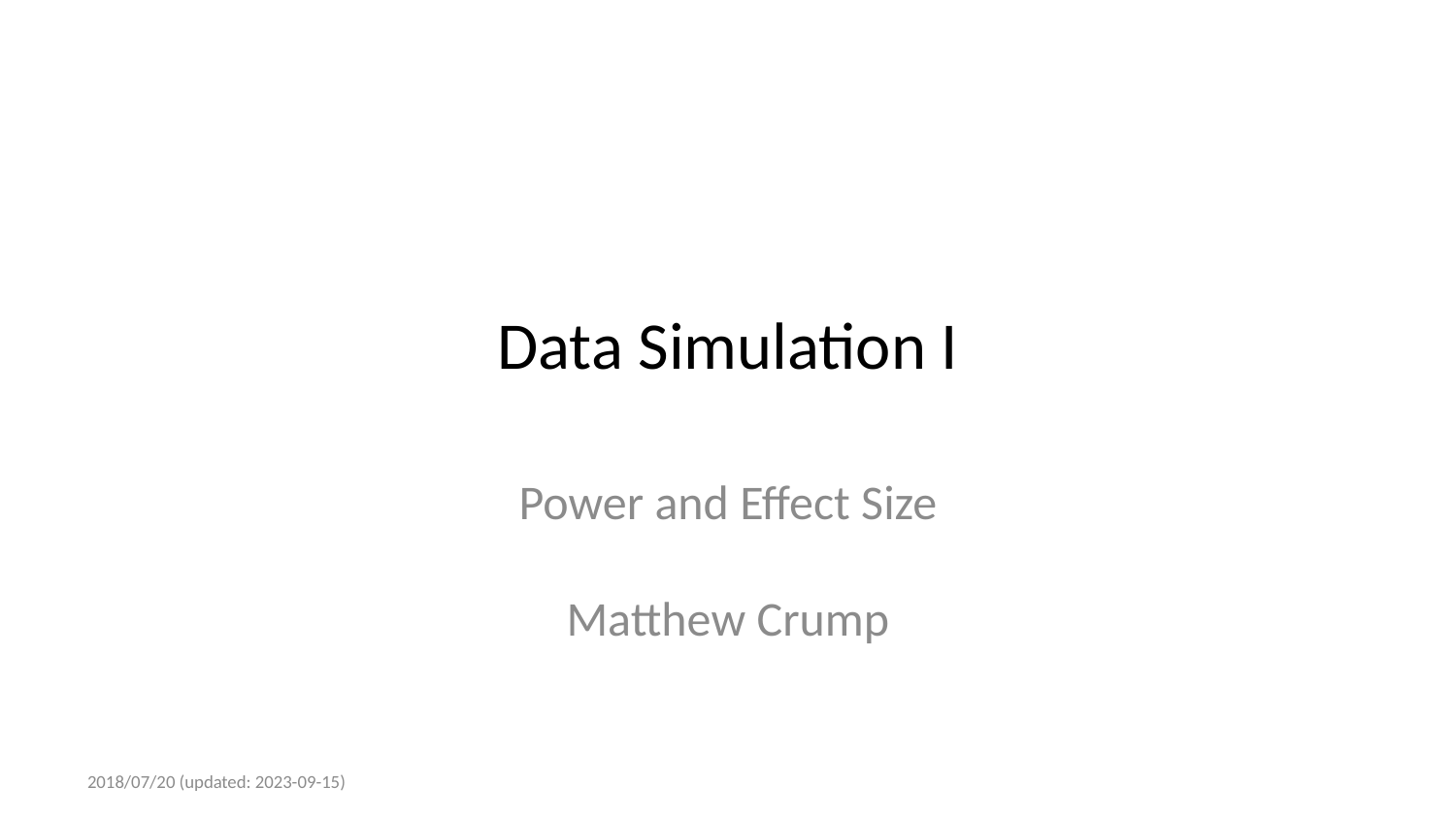

# Data Simulation I
Power and Effect Size
Matthew Crump
2018/07/20 (updated: 2023-09-15)